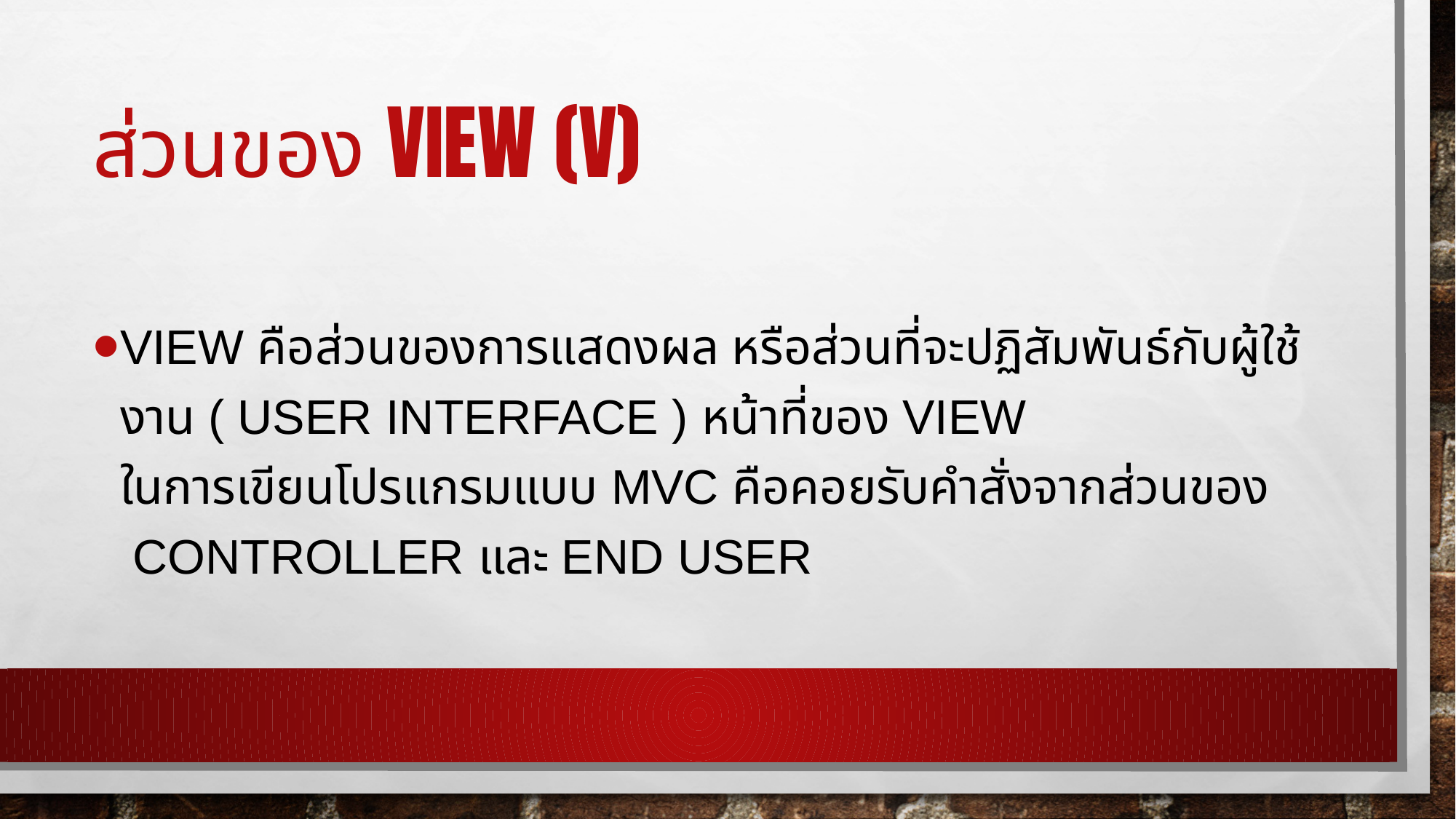

# ส่วนของ View (V)
view คือส่วนของการแสดงผล หรือส่วนที่จะปฏิสัมพันธ์กับผู้ใช้งาน ( User Interface ) หน้าที่ของ view
ในการเขียนโปรแกรมแบบ MVC คือคอยรับคำสั่งจากส่วนของ Controller และ End User